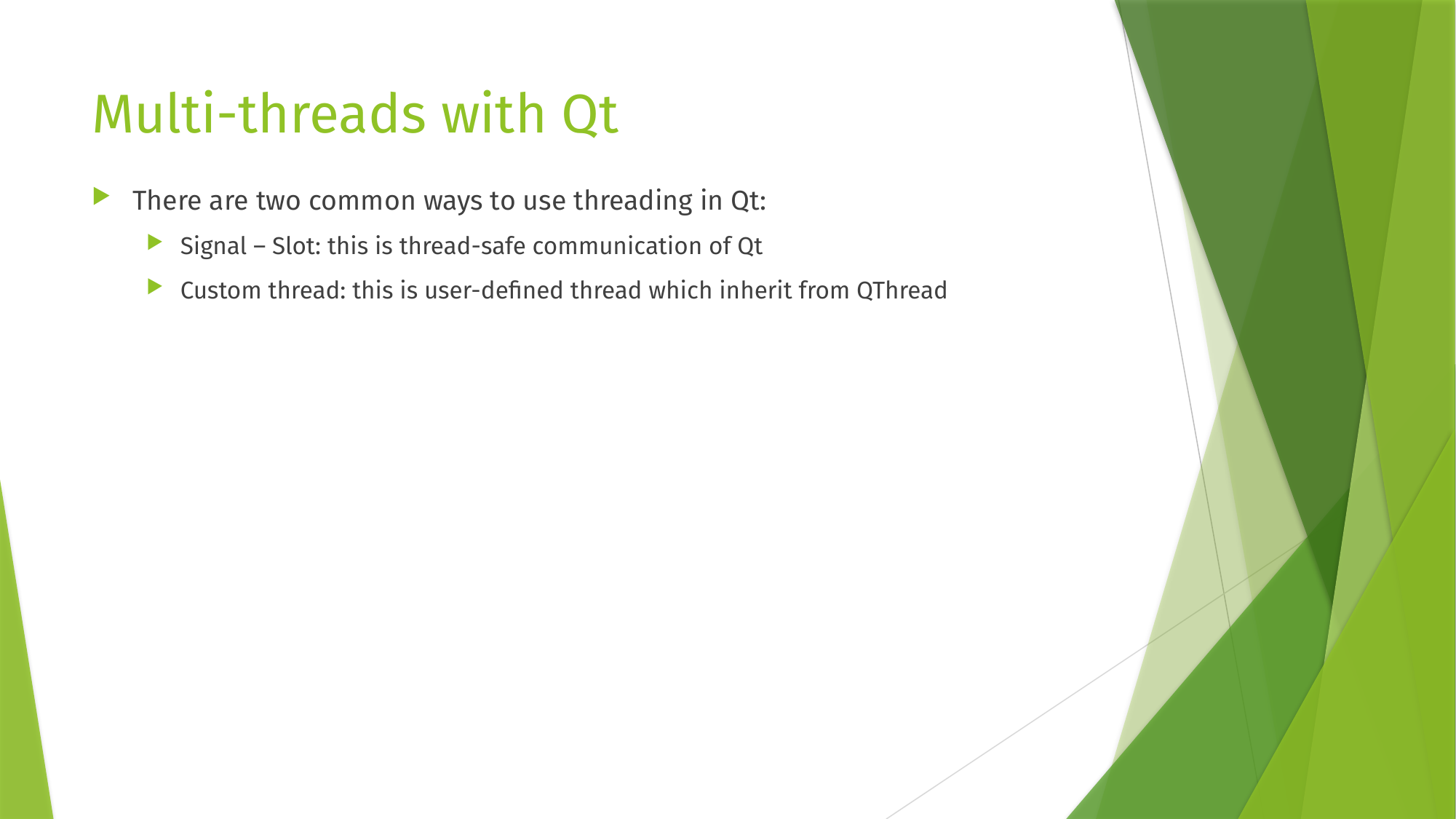

Multi-threads with Qt
There are two common ways to use threading in Qt:
Signal – Slot: this is thread-safe communication of Qt
Custom thread: this is user-defined thread which inherit from QThread